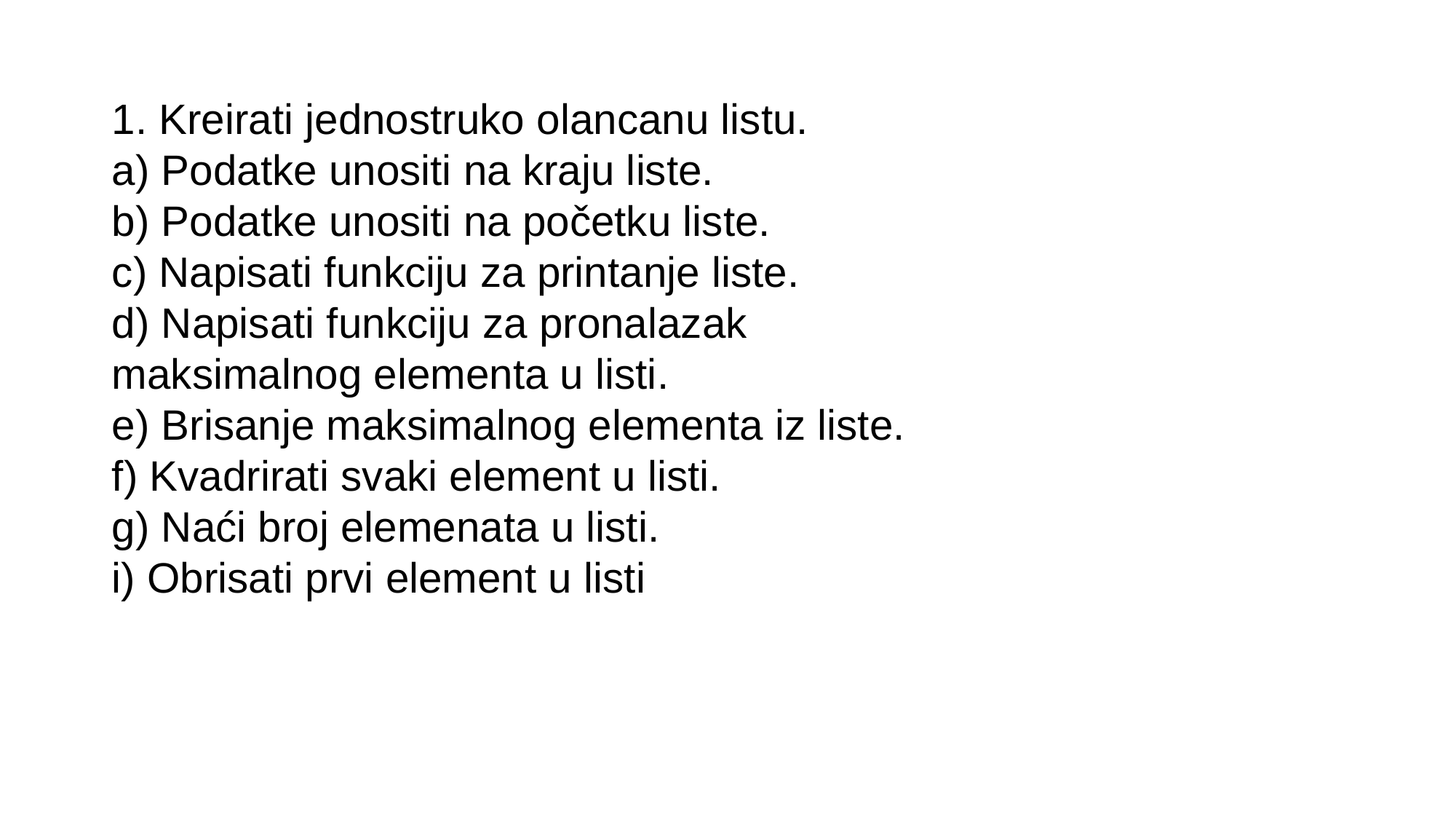

1. Kreirati jednostruko olancanu listu.
a) Podatke unositi na kraju liste.
b) Podatke unositi na početku liste.
c) Napisati funkciju za printanje liste.
d) Napisati funkciju za pronalazak
maksimalnog elementa u listi.
e) Brisanje maksimalnog elementa iz liste.
f) Kvadrirati svaki element u listi.
g) Naći broj elemenata u listi.
i) Obrisati prvi element u listi